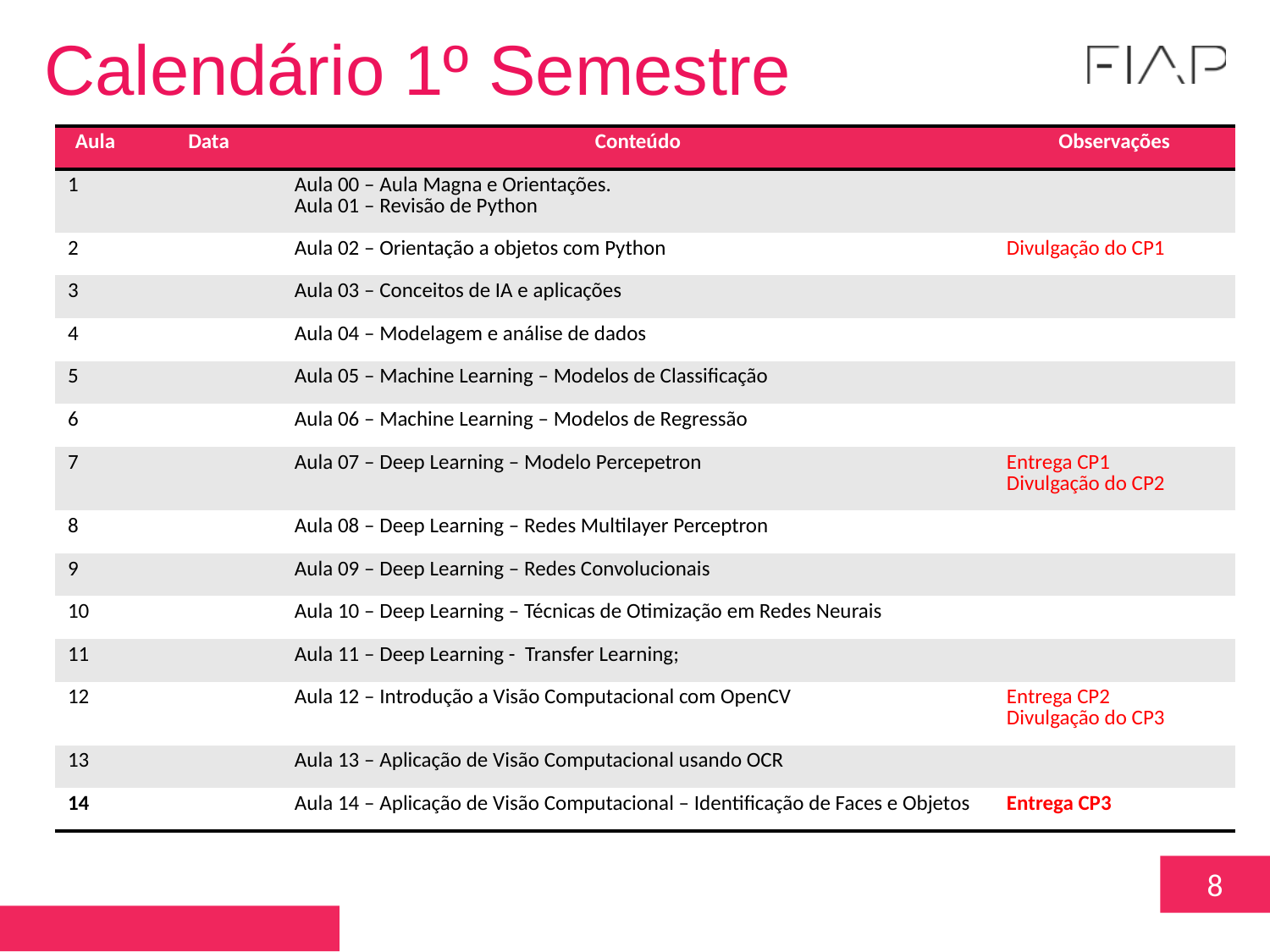

Calendário 1º Semestre
| Aula | Data | Conteúdo | Observações |
| --- | --- | --- | --- |
| 1 |  | Aula 00 – Aula Magna e Orientações. Aula 01 – Revisão de Python |  |
| 2 |  | Aula 02 – Orientação a objetos com Python | Divulgação do CP1 |
| 3 |  | Aula 03 – Conceitos de IA e aplicações |  |
| 4 |  | Aula 04 – Modelagem e análise de dados |  |
| 5 |  | Aula 05 – Machine Learning – Modelos de Classificação |  |
| 6 |  | Aula 06 – Machine Learning – Modelos de Regressão |  |
| 7 |  | Aula 07 – Deep Learning – Modelo Percepetron | Entrega CP1 Divulgação do CP2 |
| 8 |  | Aula 08 – Deep Learning – Redes Multilayer Perceptron |  |
| 9 |  | Aula 09 – Deep Learning – Redes Convolucionais |  |
| 10 |  | Aula 10 – Deep Learning – Técnicas de Otimização em Redes Neurais |  |
| 11 |  | Aula 11 – Deep Learning - Transfer Learning; |  |
| 12 |  | Aula 12 – Introdução a Visão Computacional com OpenCV | Entrega CP2 Divulgação do CP3 |
| 13 |  | Aula 13 – Aplicação de Visão Computacional usando OCR |  |
| 14 |  | Aula 14 – Aplicação de Visão Computacional – Identificação de Faces e Objetos | Entrega CP3 |